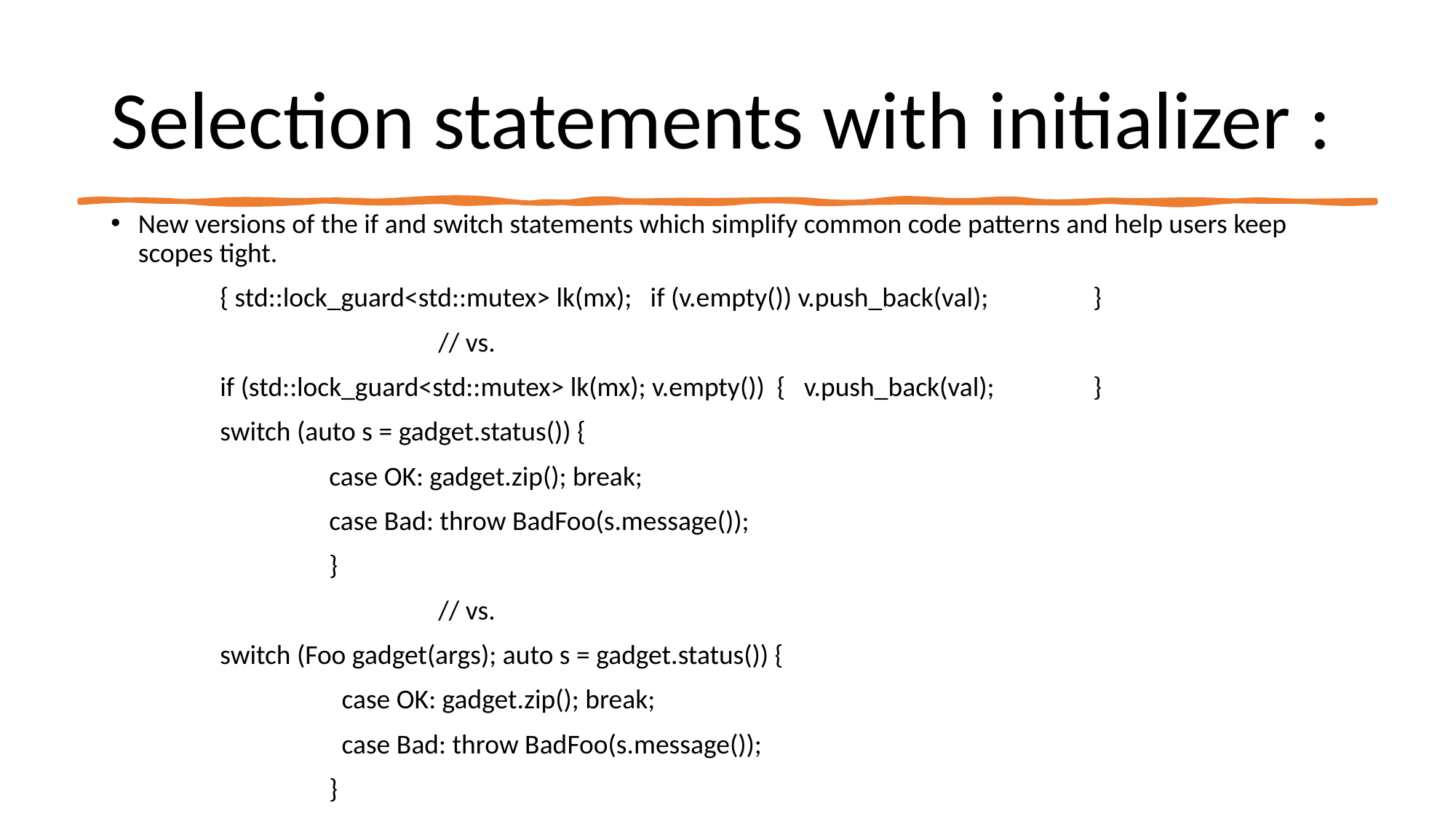

# Selection statements with initializer :

New versions of the if and switch statements which simplify common code patterns and help users keep scopes tight.
         	{ std::lock_guard<std::mutex> lk(mx);   if (v.empty()) v.push_back(val);	}
			// vs.
	if (std::lock_guard<std::mutex> lk(mx); v.empty())  {   v.push_back(val);	}
	switch (auto s = gadget.status()) {
		case OK: gadget.zip(); break;
		case Bad: throw BadFoo(s.message());
		}
			// vs.
	switch (Foo gadget(args); auto s = gadget.status()) {
		  case OK: gadget.zip(); break;
		  case Bad: throw BadFoo(s.message());
		}